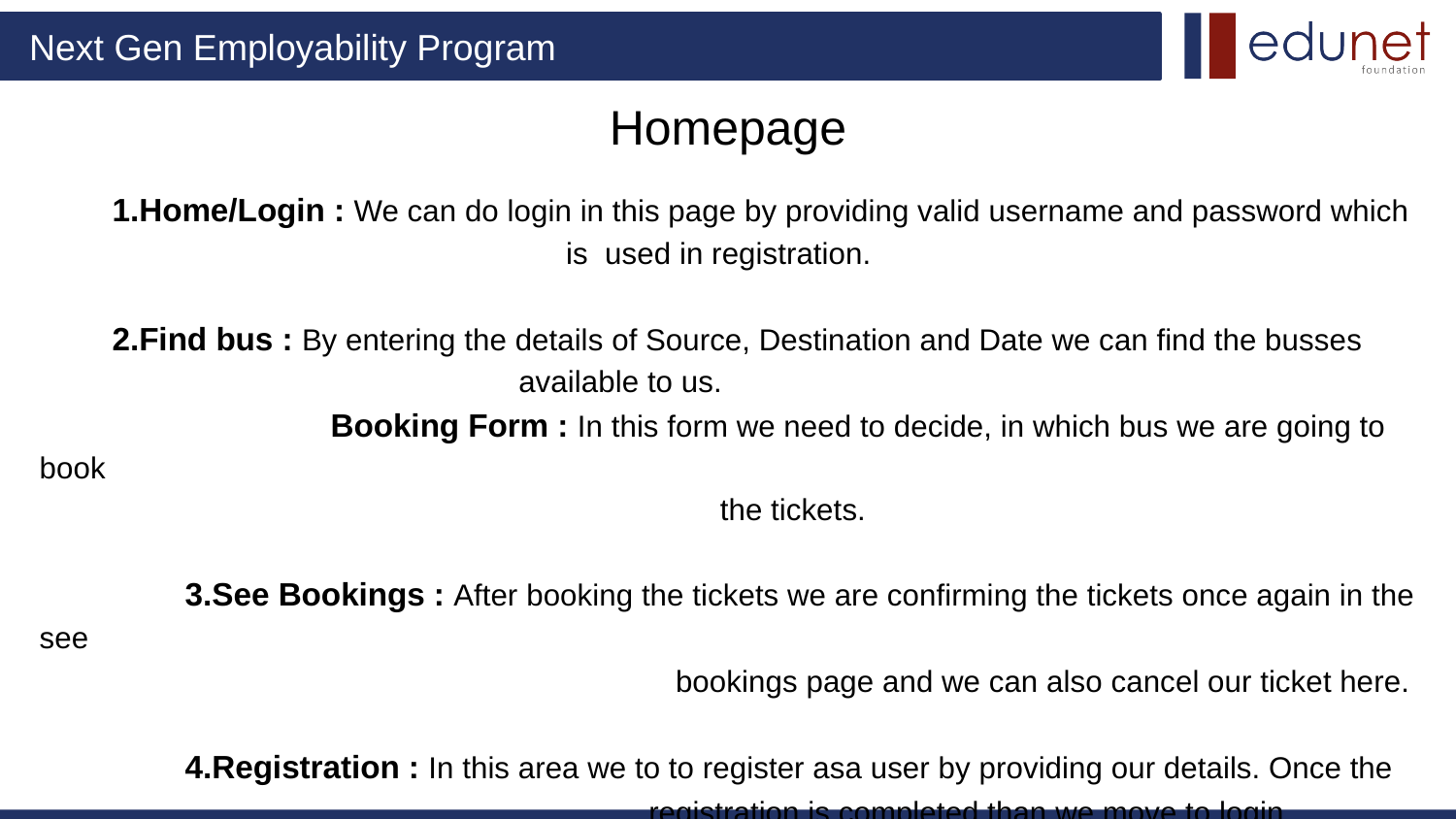

# Homepage
1.Home/Login : We can do login in this page by providing valid username and password which 			  is  used in registration.

2.Find bus : By entering the details of Source, Destination and Date we can find the busses
			     available to us.
		Booking Form : In this form we need to decide, in which bus we are going to book
				   the tickets.

	3.See Bookings : After booking the tickets we are confirming the tickets once again in the see
				      bookings page and we can also cancel our ticket here.

	4.Registration : In this area we to to register asa user by providing our details. Once the
				   registration is completed than we move to login.